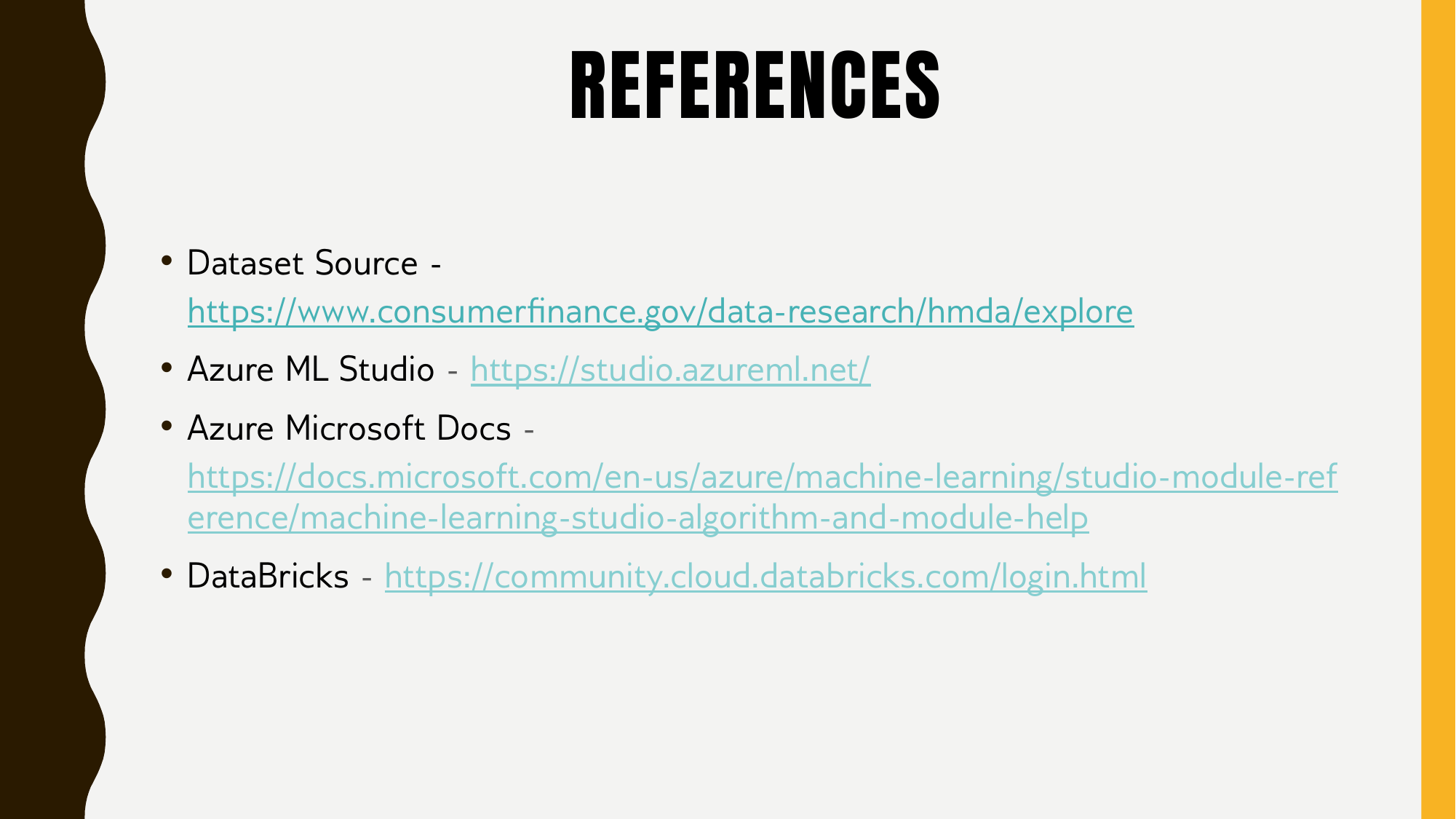

# References
Dataset Source - https://www.consumerfinance.gov/data-research/hmda/explore
Azure ML Studio - https://studio.azureml.net/
Azure Microsoft Docs - https://docs.microsoft.com/en-us/azure/machine-learning/studio-module-reference/machine-learning-studio-algorithm-and-module-help
DataBricks - https://community.cloud.databricks.com/login.html